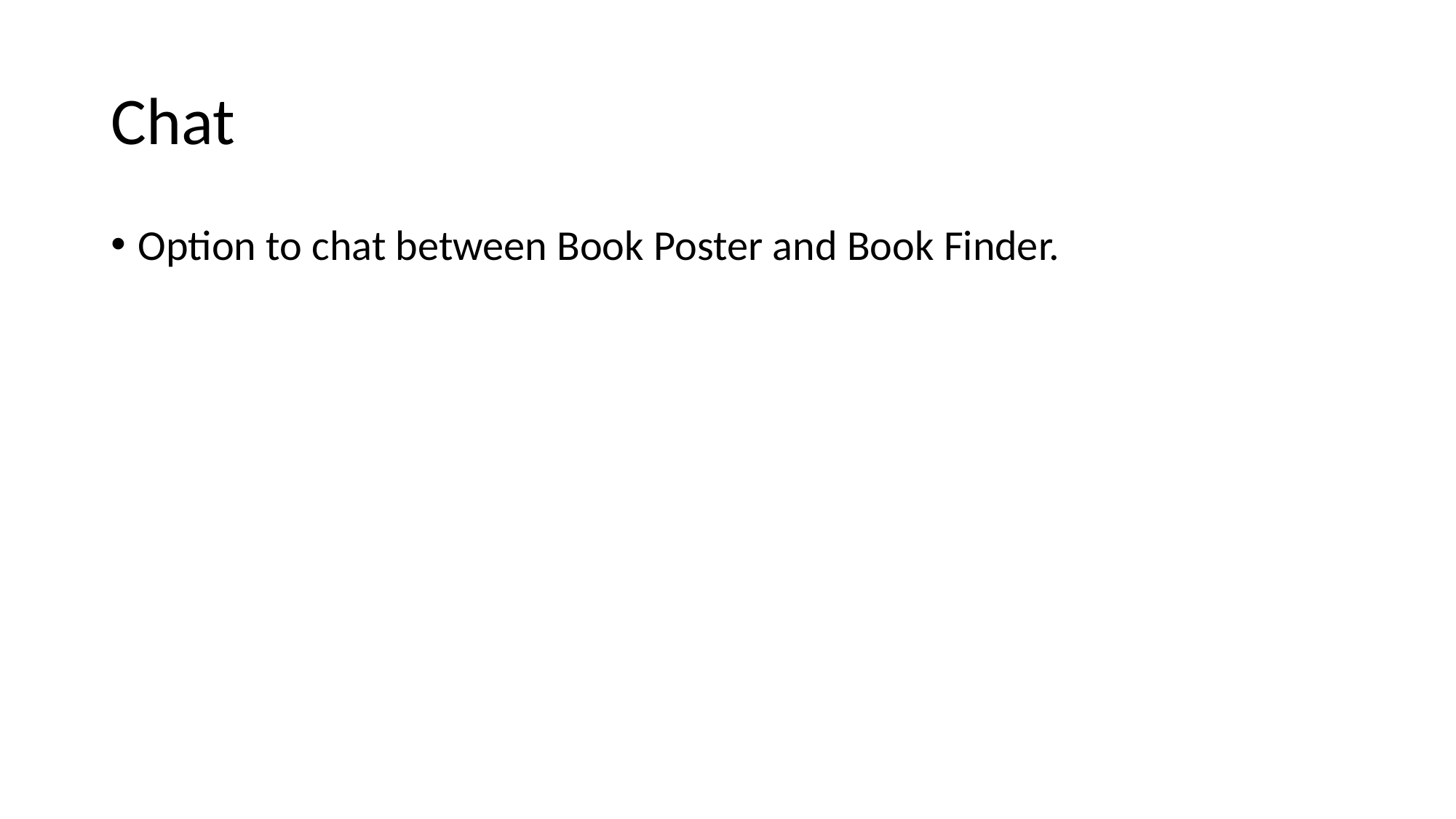

# Chat
Option to chat between Book Poster and Book Finder.